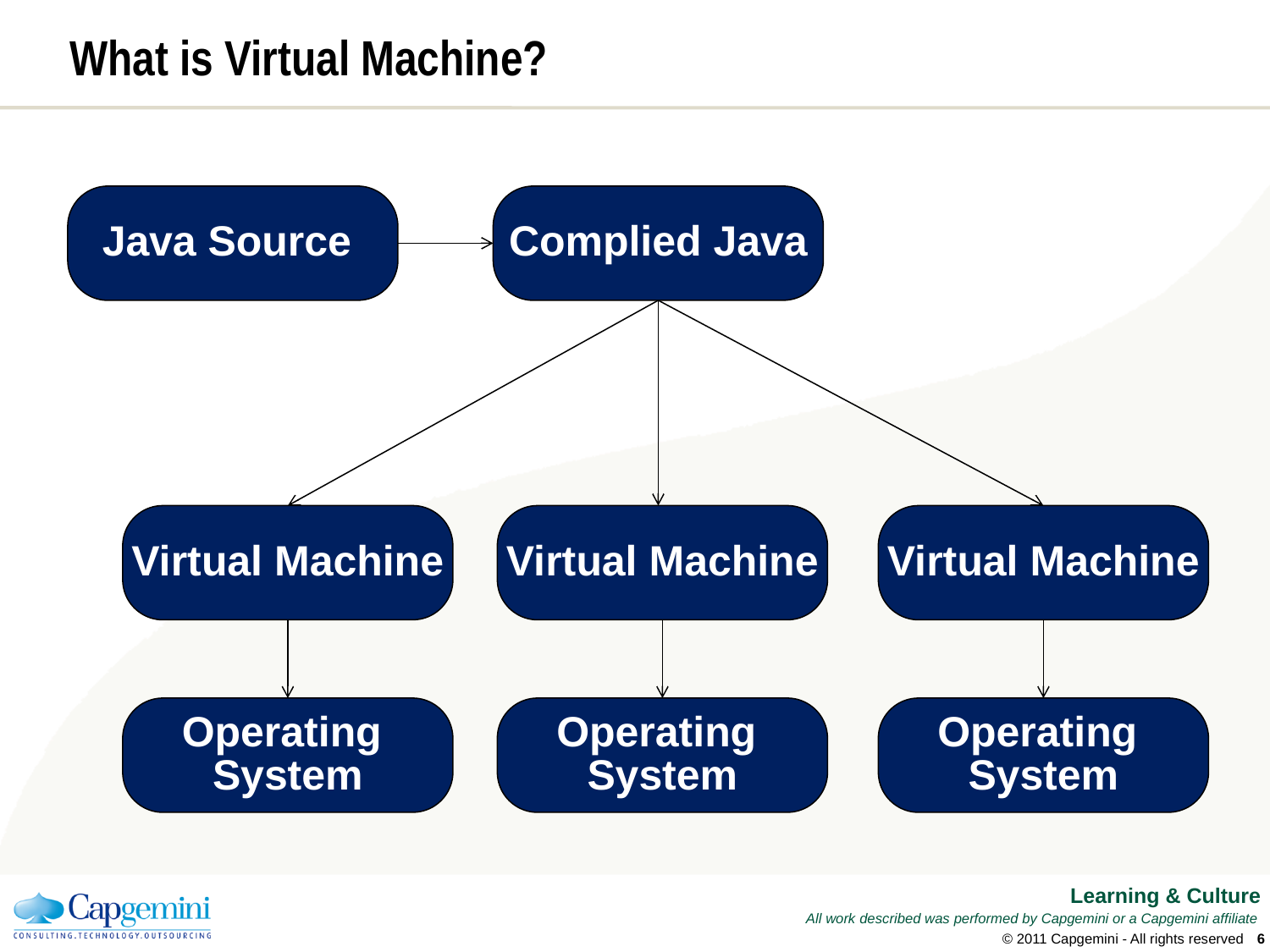

# What is Virtual Machine?
Java Source
Complied Java
Virtual Machine
Virtual Machine
Virtual Machine
Operating
System
Operating
System
Operating
System
© 2011 Capgemini - All rights reserved
6